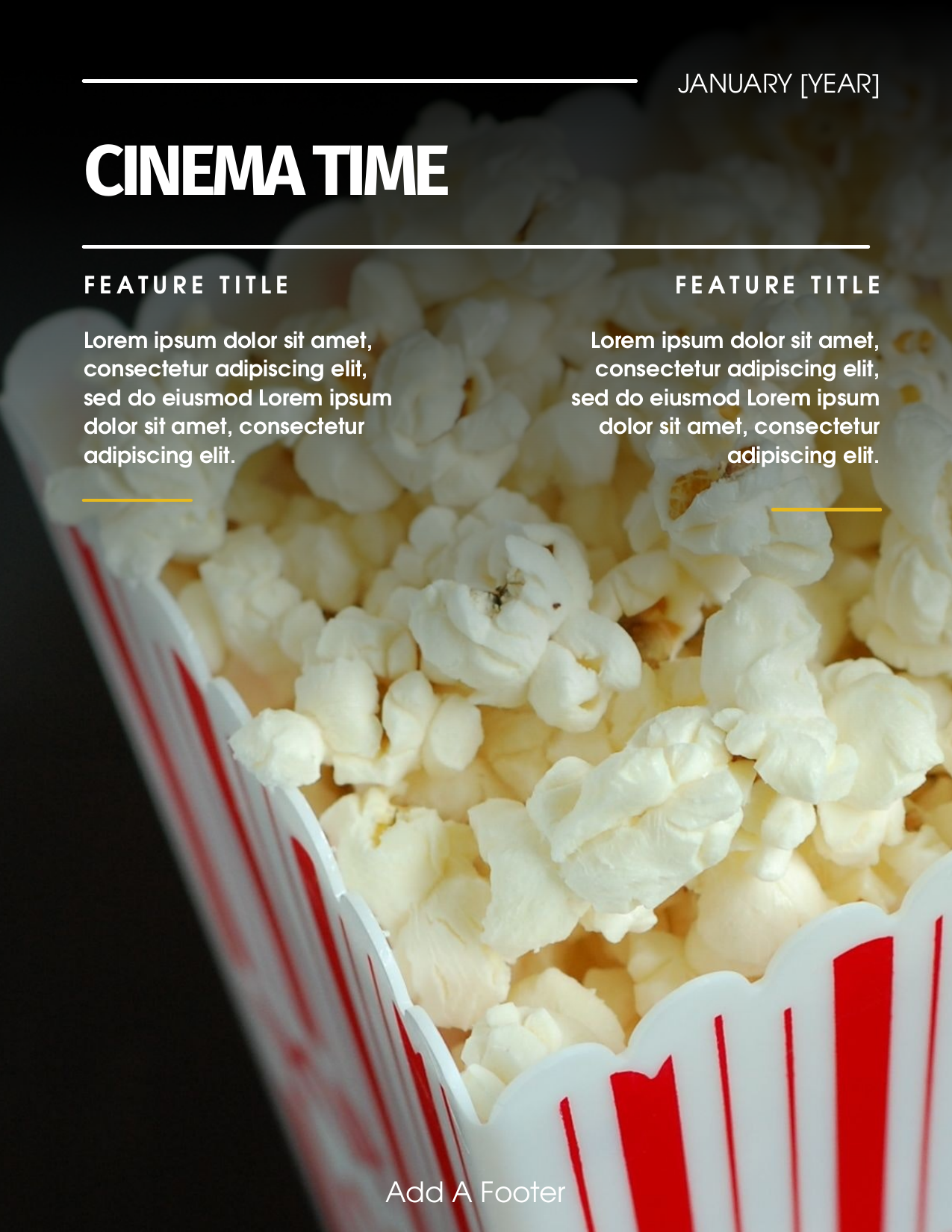

JANUARY [YEAR]
# CINEMA time
FEATURE TITLE
FEATURE TITLE
Lorem ipsum dolor sit amet, consectetur adipiscing elit, sed do eiusmod Lorem ipsum dolor sit amet, consectetur adipiscing elit.

Lorem ipsum dolor sit amet, consectetur adipiscing elit, sed do eiusmod Lorem ipsum dolor sit amet, consectetur adipiscing elit.

Add A Footer